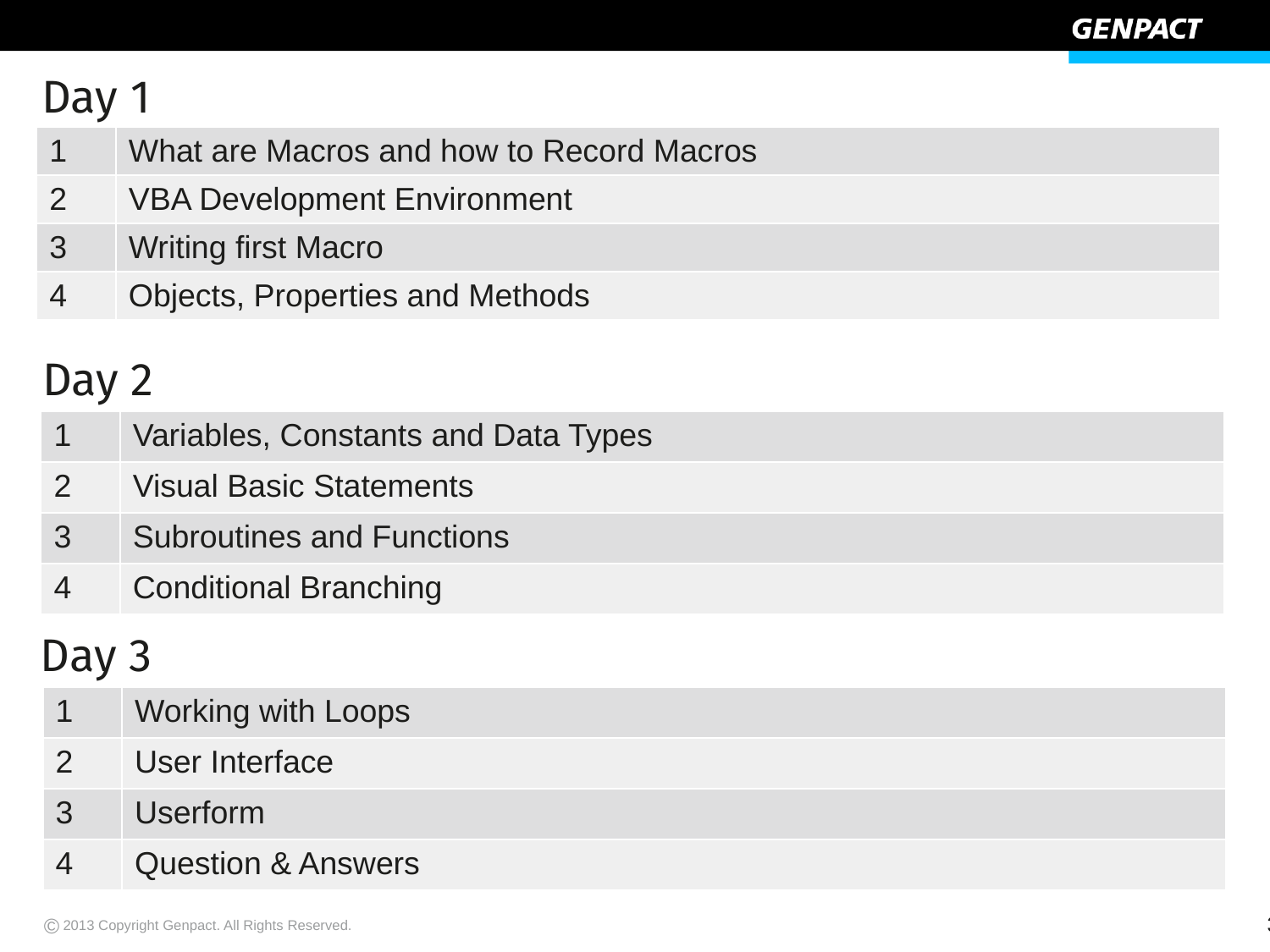

# Day 1
| 1 | What are Macros and how to Record Macros |
| --- | --- |
| 2 | VBA Development Environment |
| 3 | Writing first Macro |
| 4 | Objects, Properties and Methods |
Day 2
| 1 | Variables, Constants and Data Types |
| --- | --- |
| 2 | Visual Basic Statements |
| 3 | Subroutines and Functions |
| 4 | Conditional Branching |
Day 3
| 1 | Working with Loops |
| --- | --- |
| 2 | User Interface |
| 3 | Userform |
| 4 | Question & Answers |